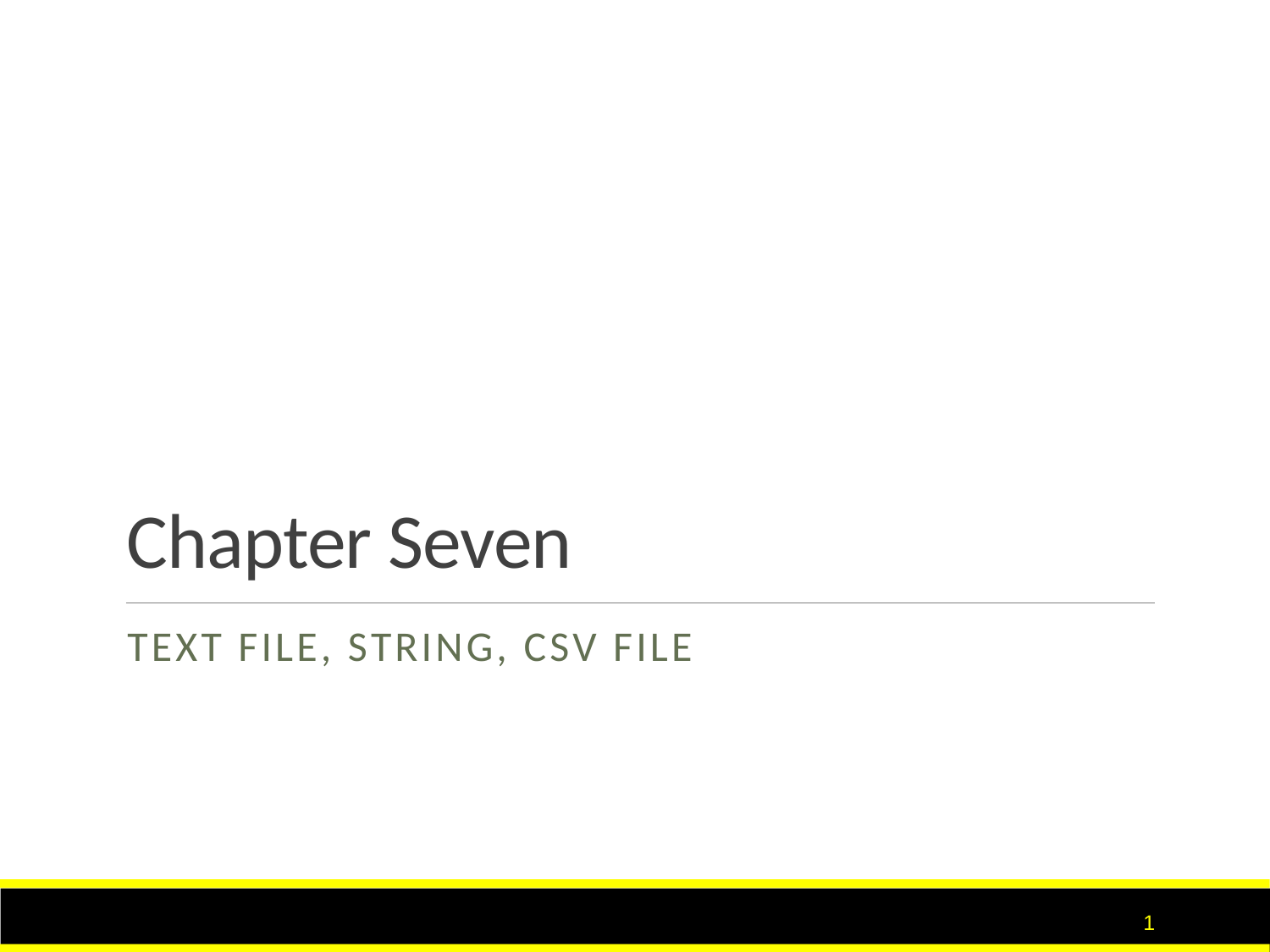

# Chapter Seven
Text file, String, csv file
9/15/2020
1